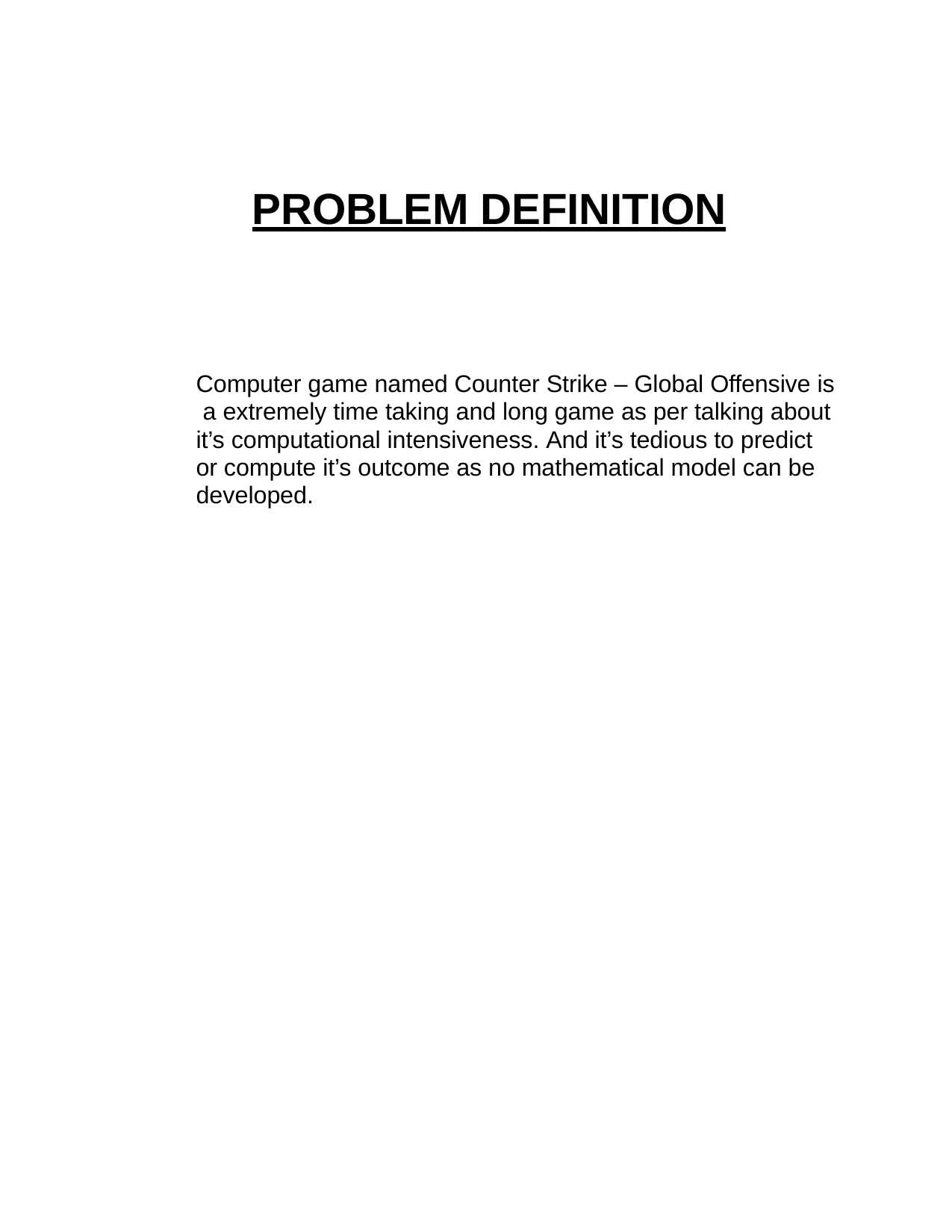

# PROBLEM DEFINITION
Computer game named Counter Strike – Global Offensive is  a extremely time taking and long game as per talking about  it’s computational intensiveness. And it’s tedious to predict  or compute it’s outcome as no mathematical model can be  developed.